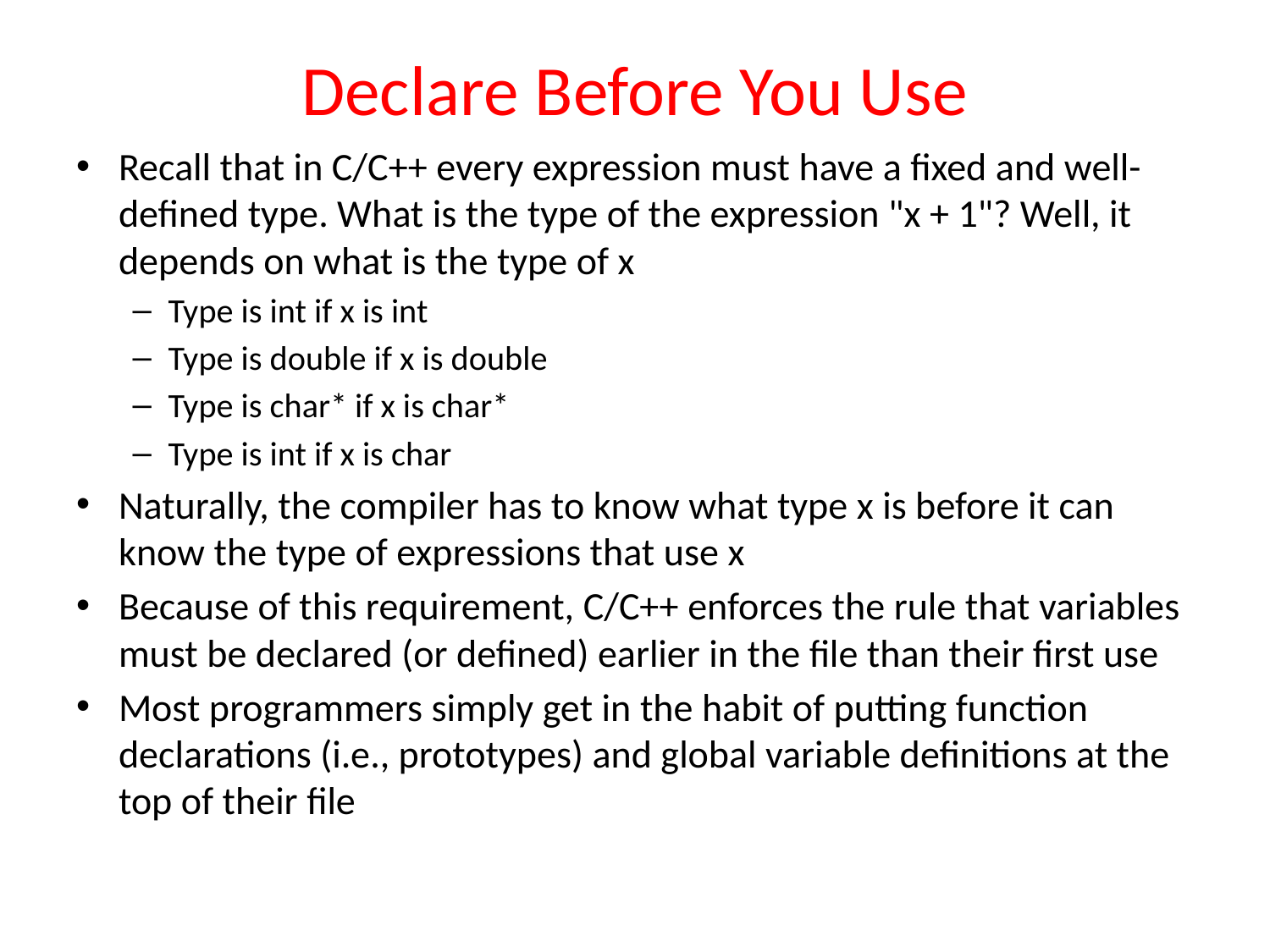

# Declare Before You Use
Recall that in C/C++ every expression must have a fixed and well-defined type. What is the type of the expression "x + 1"? Well, it depends on what is the type of x
Type is int if x is int
Type is double if x is double
Type is char* if x is char*
Type is int if x is char
Naturally, the compiler has to know what type x is before it can know the type of expressions that use x
Because of this requirement, C/C++ enforces the rule that variables must be declared (or defined) earlier in the file than their first use
Most programmers simply get in the habit of putting function declarations (i.e., prototypes) and global variable definitions at the top of their file